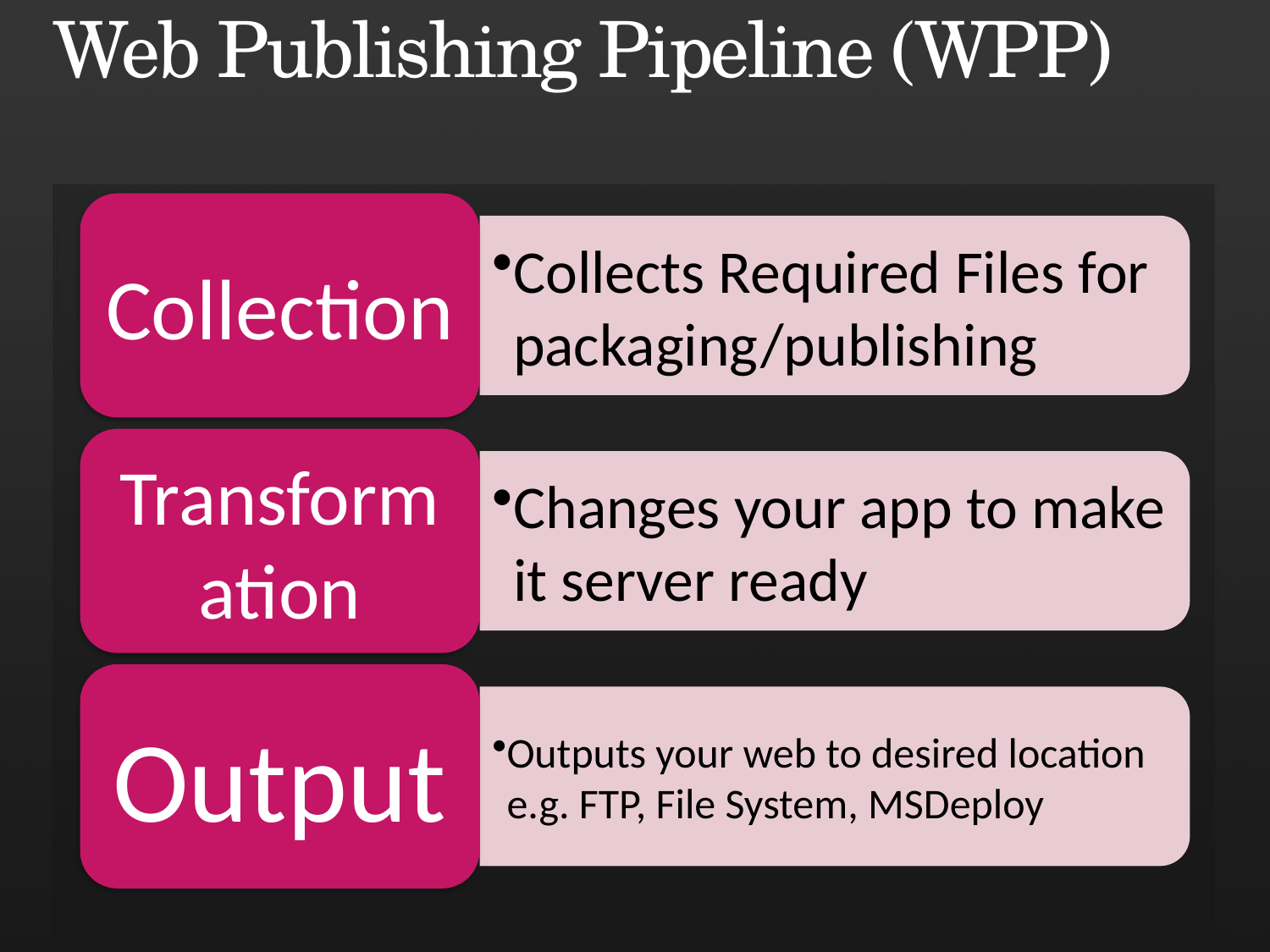

# Web Publishing Pipeline (WPP)
Collection
Changes your app to make it server ready
Output
Outputs your web to desired location e.g. FTP, File System, MSDeploy